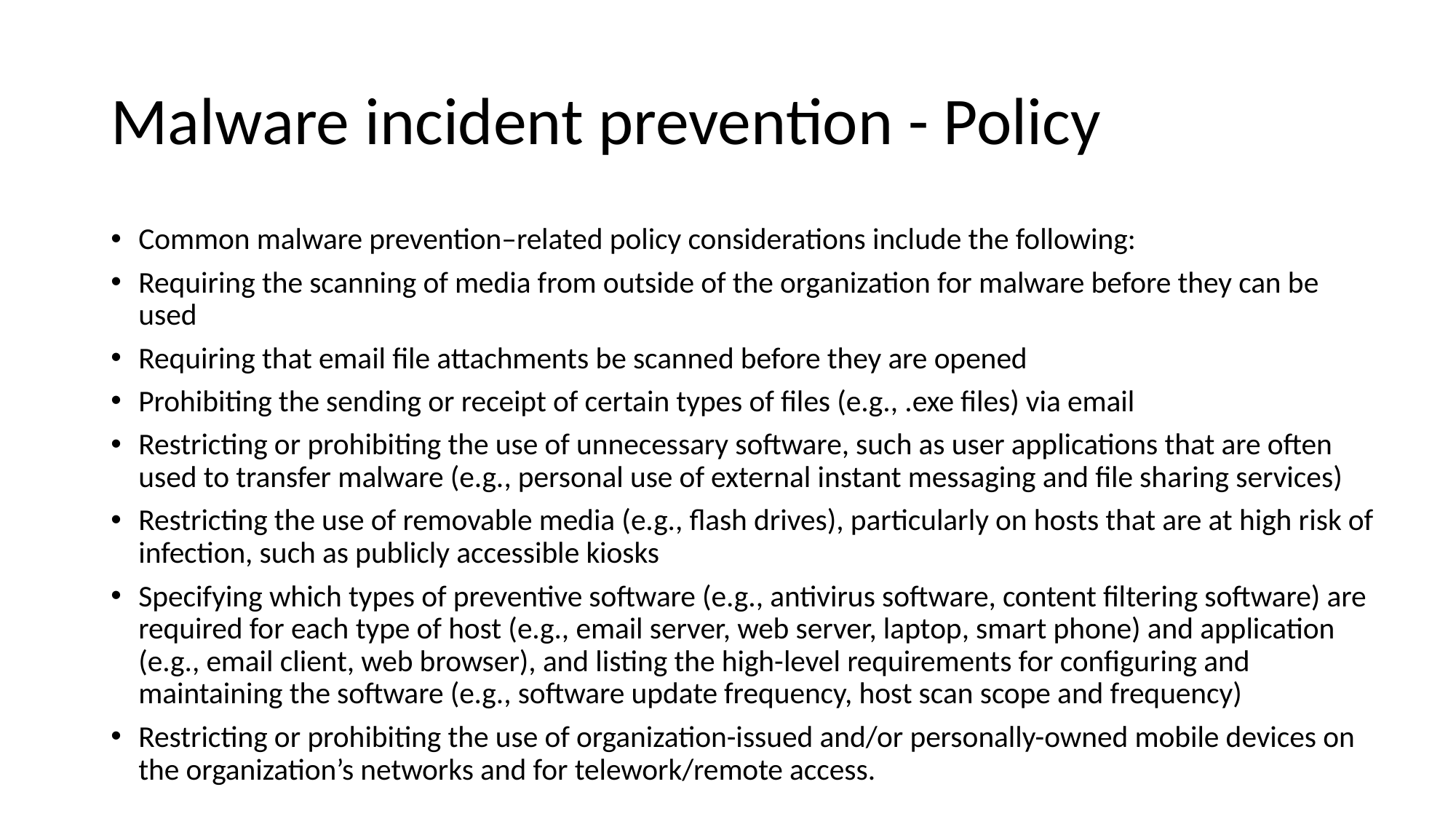

# Malware incident prevention - Policy
Common malware prevention–related policy considerations include the following:
Requiring the scanning of media from outside of the organization for malware before they can be used
Requiring that email file attachments be scanned before they are opened
Prohibiting the sending or receipt of certain types of files (e.g., .exe files) via email
Restricting or prohibiting the use of unnecessary software, such as user applications that are often used to transfer malware (e.g., personal use of external instant messaging and file sharing services)
Restricting the use of removable media (e.g., flash drives), particularly on hosts that are at high risk of infection, such as publicly accessible kiosks
Specifying which types of preventive software (e.g., antivirus software, content filtering software) are required for each type of host (e.g., email server, web server, laptop, smart phone) and application (e.g., email client, web browser), and listing the high-level requirements for configuring and maintaining the software (e.g., software update frequency, host scan scope and frequency)
Restricting or prohibiting the use of organization-issued and/or personally-owned mobile devices on the organization’s networks and for telework/remote access.